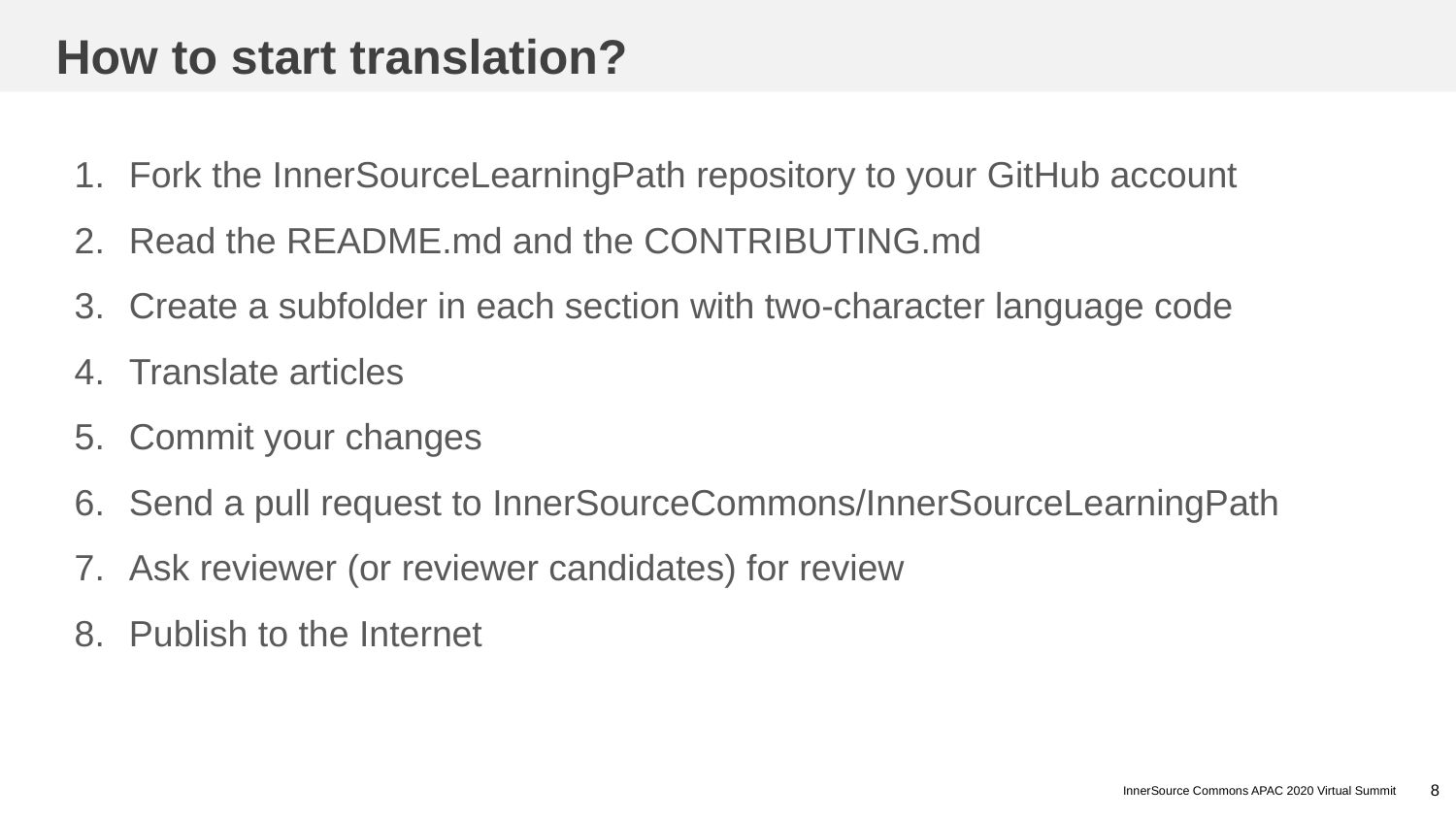

# How to start translation?
Fork the InnerSourceLearningPath repository to your GitHub account
Read the README.md and the CONTRIBUTING.md
Create a subfolder in each section with two-character language code
Translate articles
Commit your changes
Send a pull request to InnerSourceCommons/InnerSourceLearningPath
Ask reviewer (or reviewer candidates) for review
Publish to the Internet